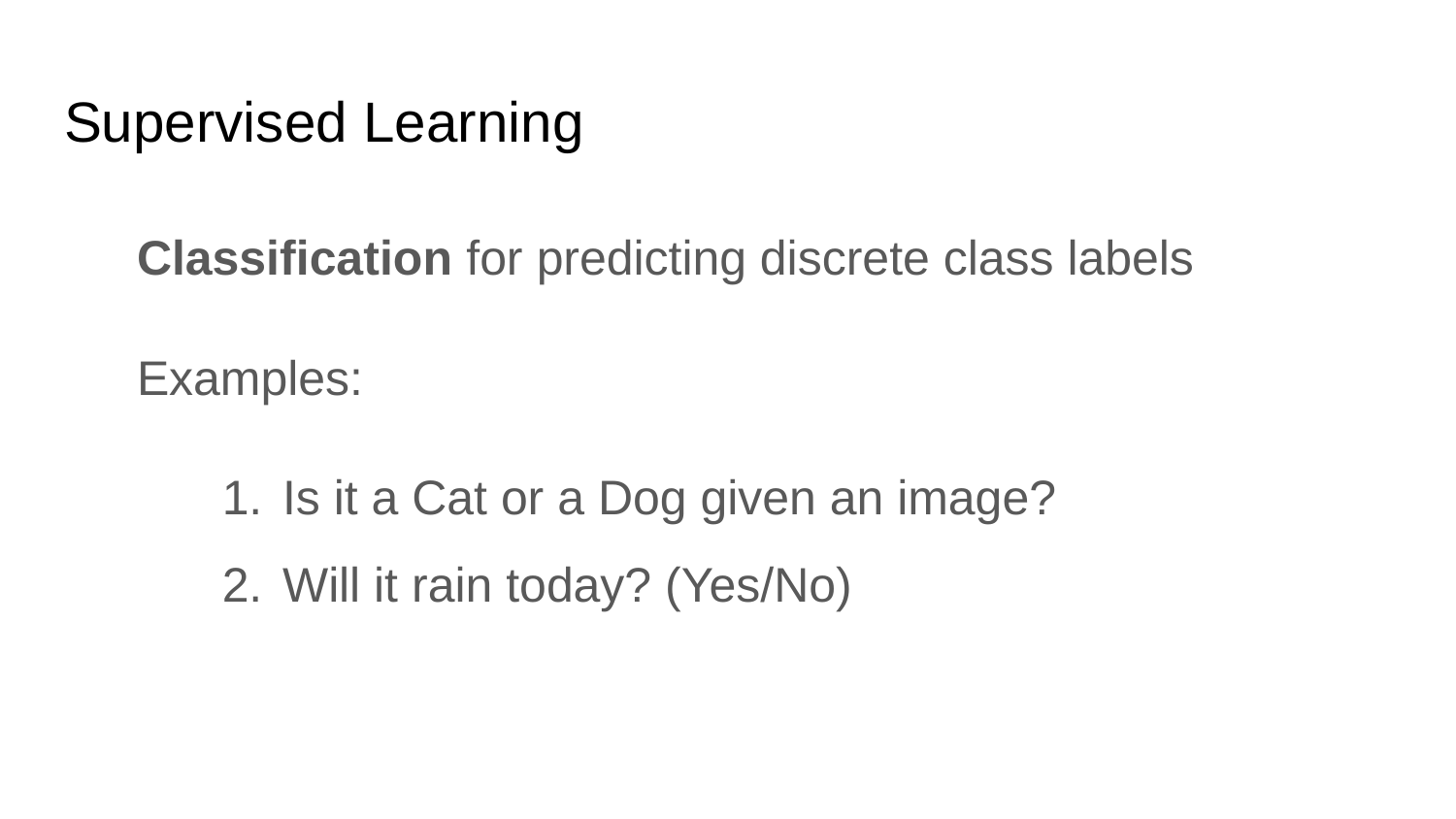

# Supervised Learning
Classification for predicting discrete class labels
Examples:
Is it a Cat or a Dog given an image?
Will it rain today? (Yes/No)